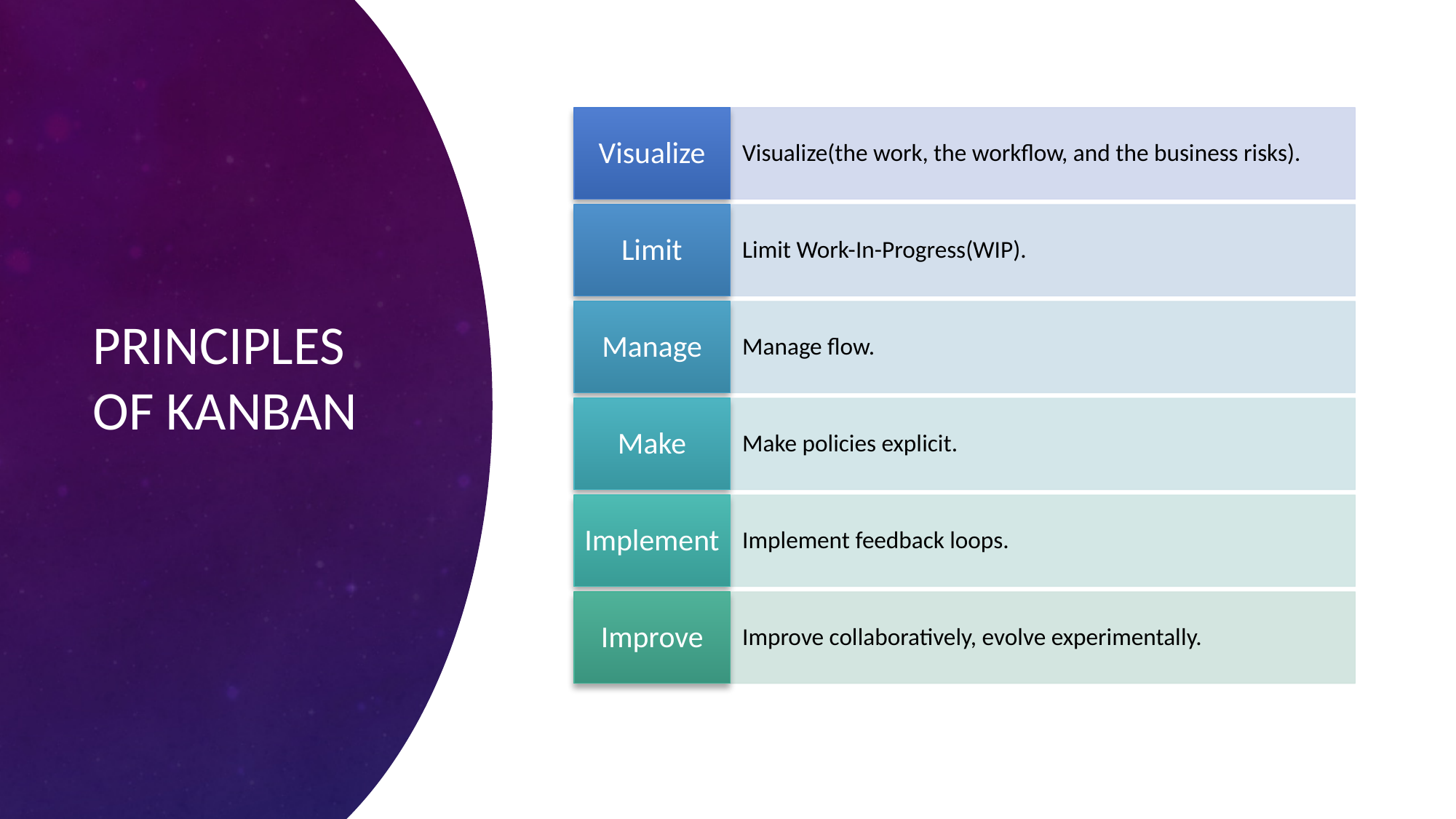

# Principles of kanban
Visualize(the work, the workflow, and the business risks).
Visualize
Limit Work-In-Progress(WIP).
Limit
Manage flow.
Manage
Make policies explicit.
Make
Implement feedback loops.
Implement
Improve collaboratively, evolve experimentally.
Improve